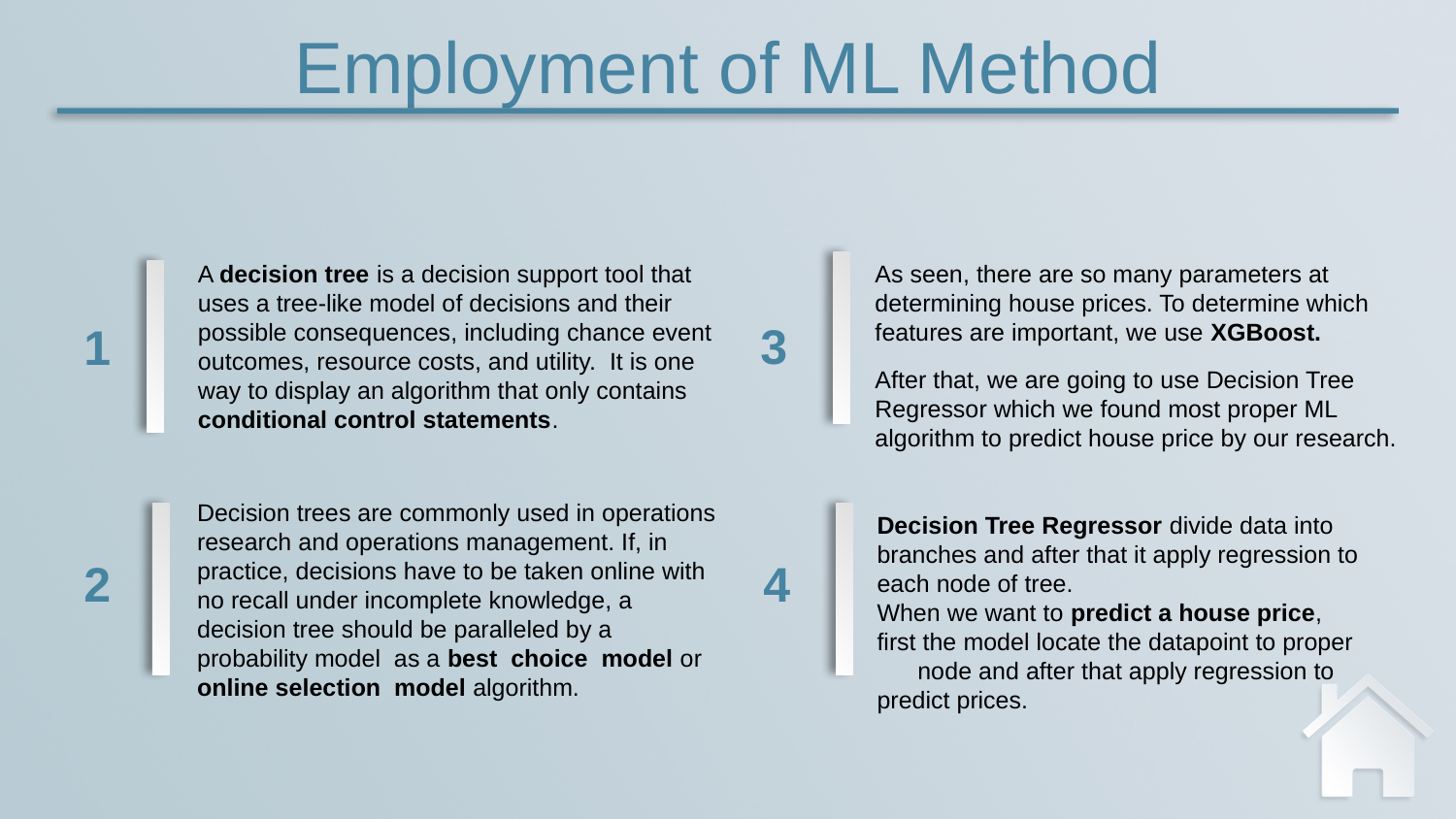

Employment of ML Method

A decision tree is a decision support tool that    uses a tree-like model of decisions and their
possible consequences, including chance event  outcomes, resource costs, and utility.  It is one   way to display an algorithm that only contains     conditional control statements.

As seen, there are so many parameters at determining house prices. To determine which features are important, we use XGBoost.
After that, we are going to use Decision Tree      Regressor which we found most proper ML         algorithm to predict house price by our research.

3
1
Decision trees are commonly used in operations  research and operations management. If, in        practice, decisions have to be taken online with  no recall under incomplete knowledge, a decision tree should be paralleled by a probability model  as a best  choice  model or online selection  model algorithm.

Decision Tree Regressor divide data into
branches and after that it apply regression to each node of tree.
When we want to predict a house price,     first the model locate the datapoint to proper       node and after that apply regression to
predict prices.
4
2